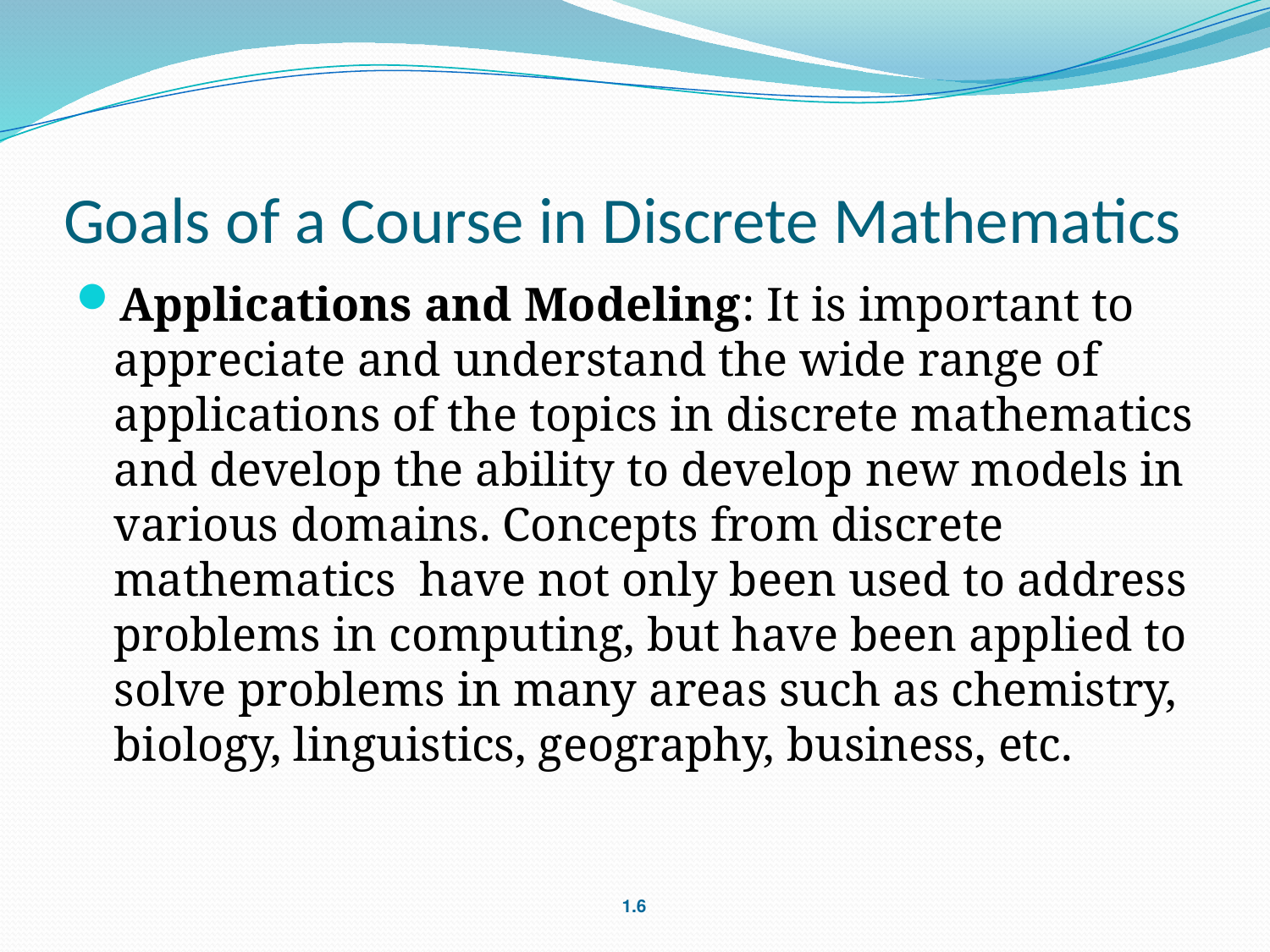

# Goals of a Course in Discrete Mathematics
Applications and Modeling: It is important to appreciate and understand the wide range of applications of the topics in discrete mathematics and develop the ability to develop new models in various domains. Concepts from discrete mathematics  have not only been used to address problems in computing, but have been applied to solve problems in many areas such as chemistry, biology, linguistics, geography, business, etc.